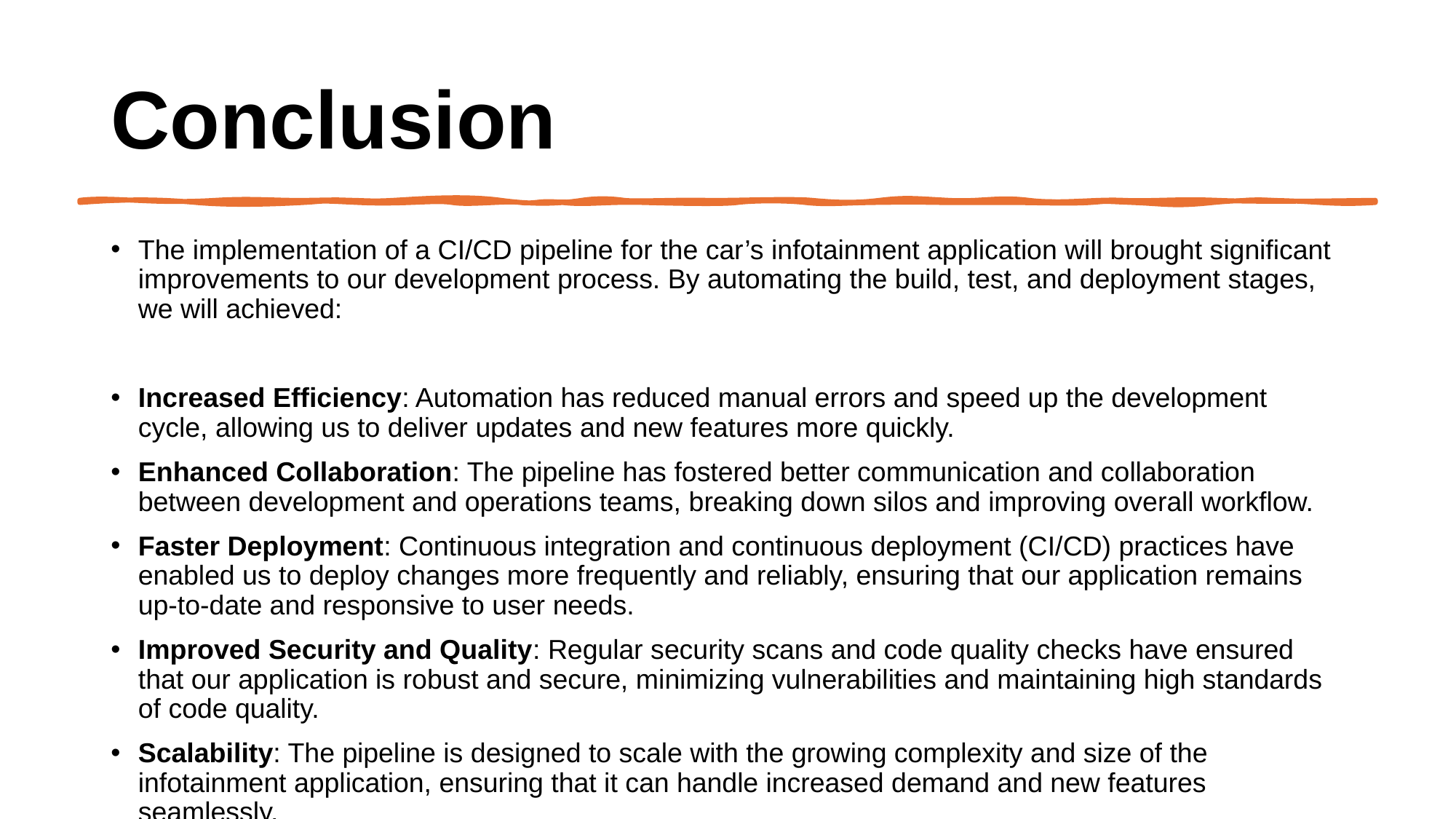

# Conclusion

The implementation of a CI/CD pipeline for the car’s infotainment application will brought significant improvements to our development process. By automating the build, test, and deployment stages, we will achieved:

Increased Efficiency: Automation has reduced manual errors and speed up the development cycle, allowing us to deliver updates and new features more quickly.
Enhanced Collaboration: The pipeline has fostered better communication and collaboration between development and operations teams, breaking down silos and improving overall workflow.
Faster Deployment: Continuous integration and continuous deployment (CI/CD) practices have enabled us to deploy changes more frequently and reliably, ensuring that our application remains up-to-date and responsive to user needs.
Improved Security and Quality: Regular security scans and code quality checks have ensured that our application is robust and secure, minimizing vulnerabilities and maintaining high standards of code quality.
Scalability: The pipeline is designed to scale with the growing complexity and size of the infotainment application, ensuring that it can handle increased demand and new features seamlessly.